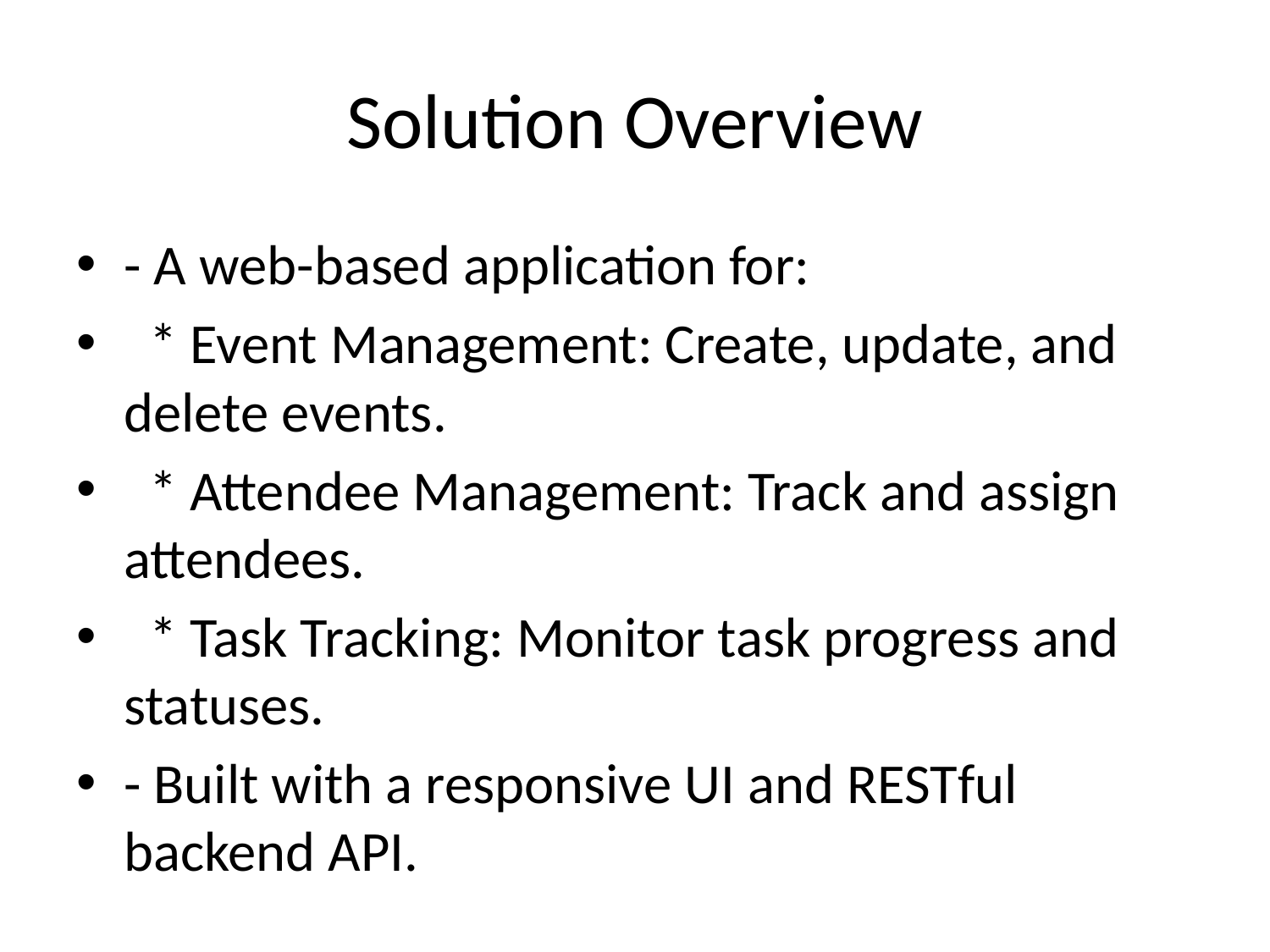

# Solution Overview
- A web-based application for:
  * Event Management: Create, update, and delete events.
  * Attendee Management: Track and assign attendees.
  * Task Tracking: Monitor task progress and statuses.
- Built with a responsive UI and RESTful backend API.